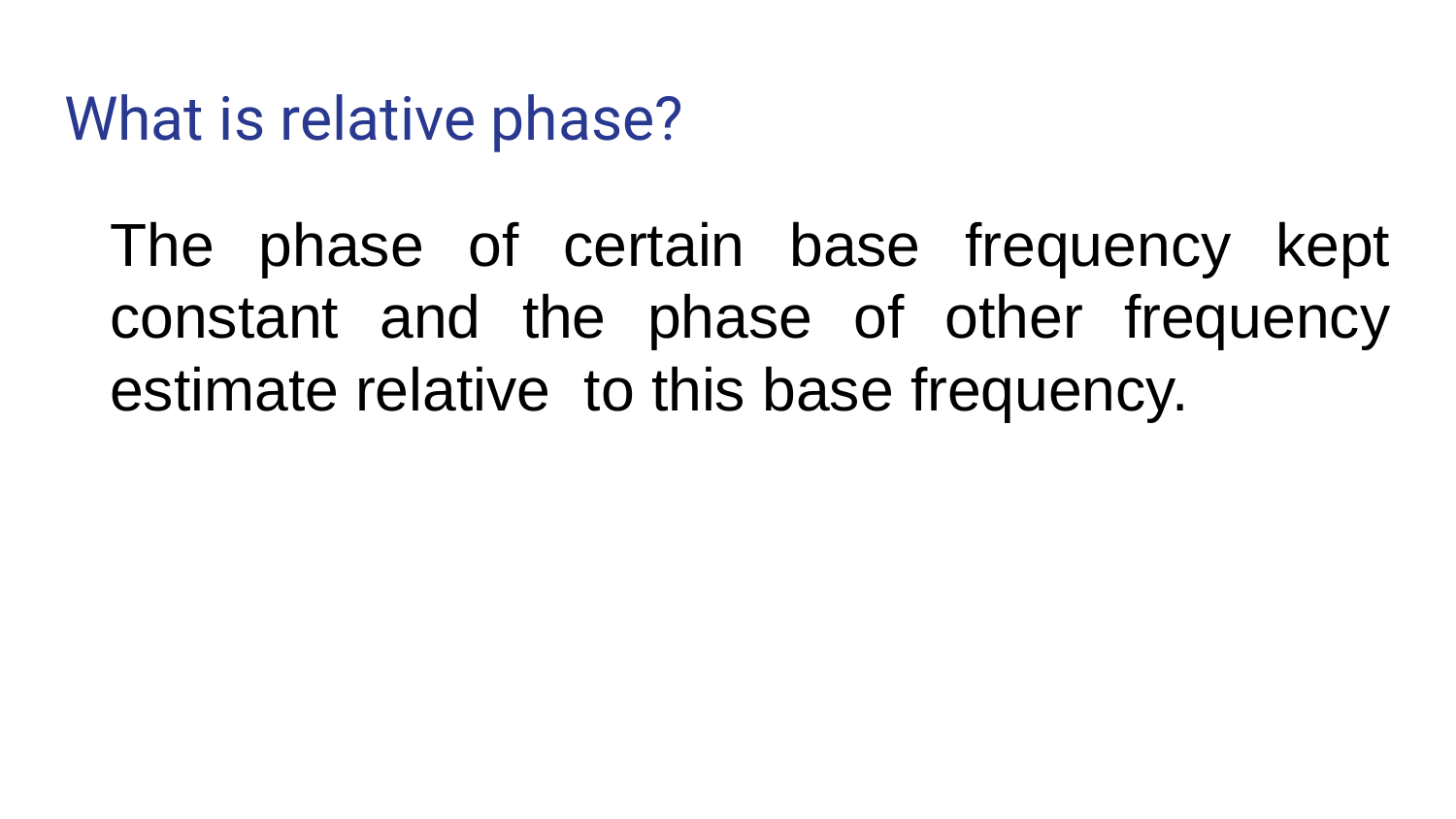

# What is relative phase?
The phase of certain base frequency kept constant and the phase of other frequency estimate relative  to this base frequency.